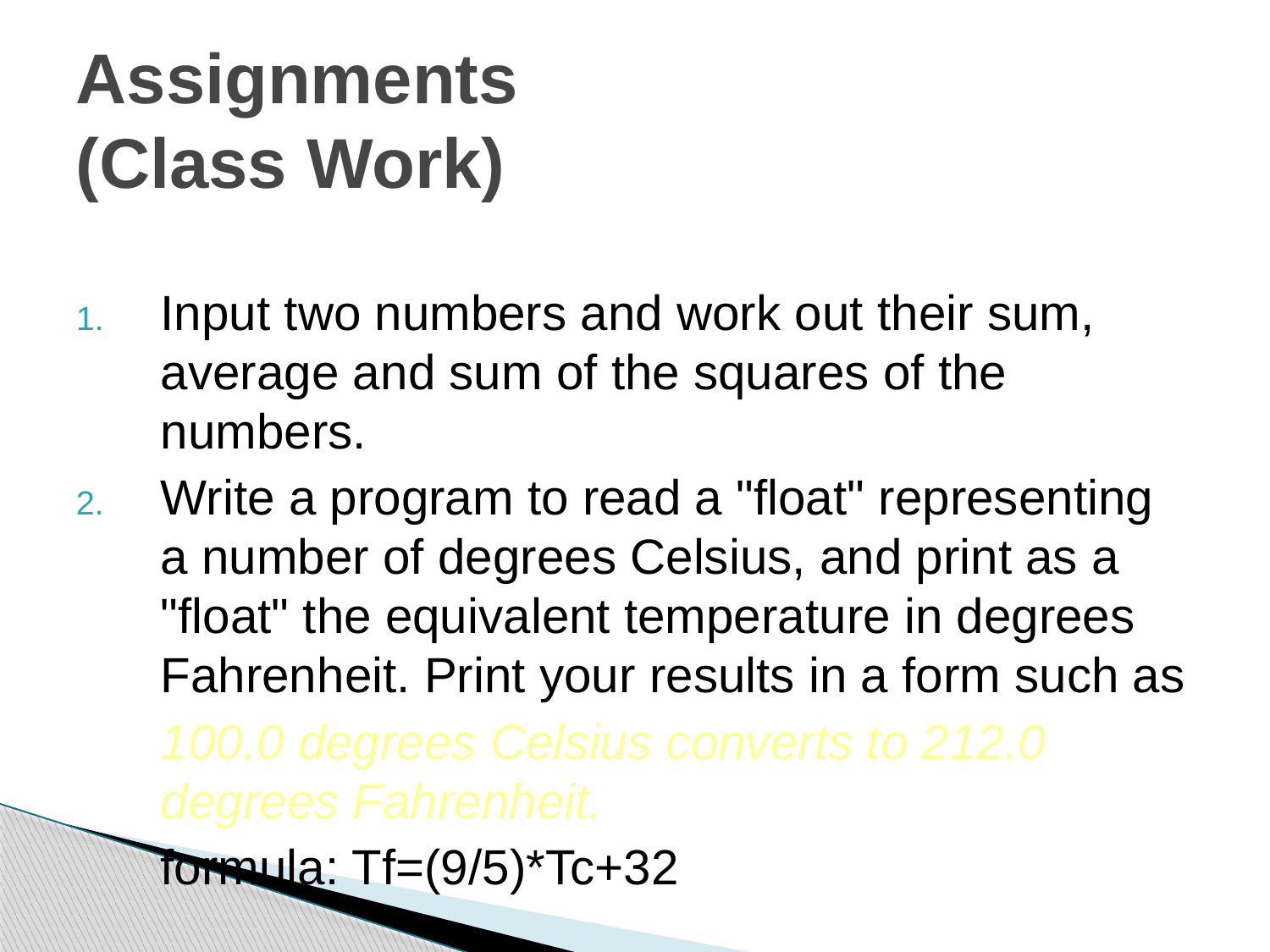

# Assignments (Class Work)
Input two numbers and work out their sum, average and sum of the squares of the numbers.
Write a program to read a "float" representing a number of degrees Celsius, and print as a "float" the equivalent temperature in degrees Fahrenheit. Print your results in a form such as
	100.0 degrees Celsius converts to 212.0 degrees Fahrenheit.
	formula: Tf=(9/5)*Tc+32